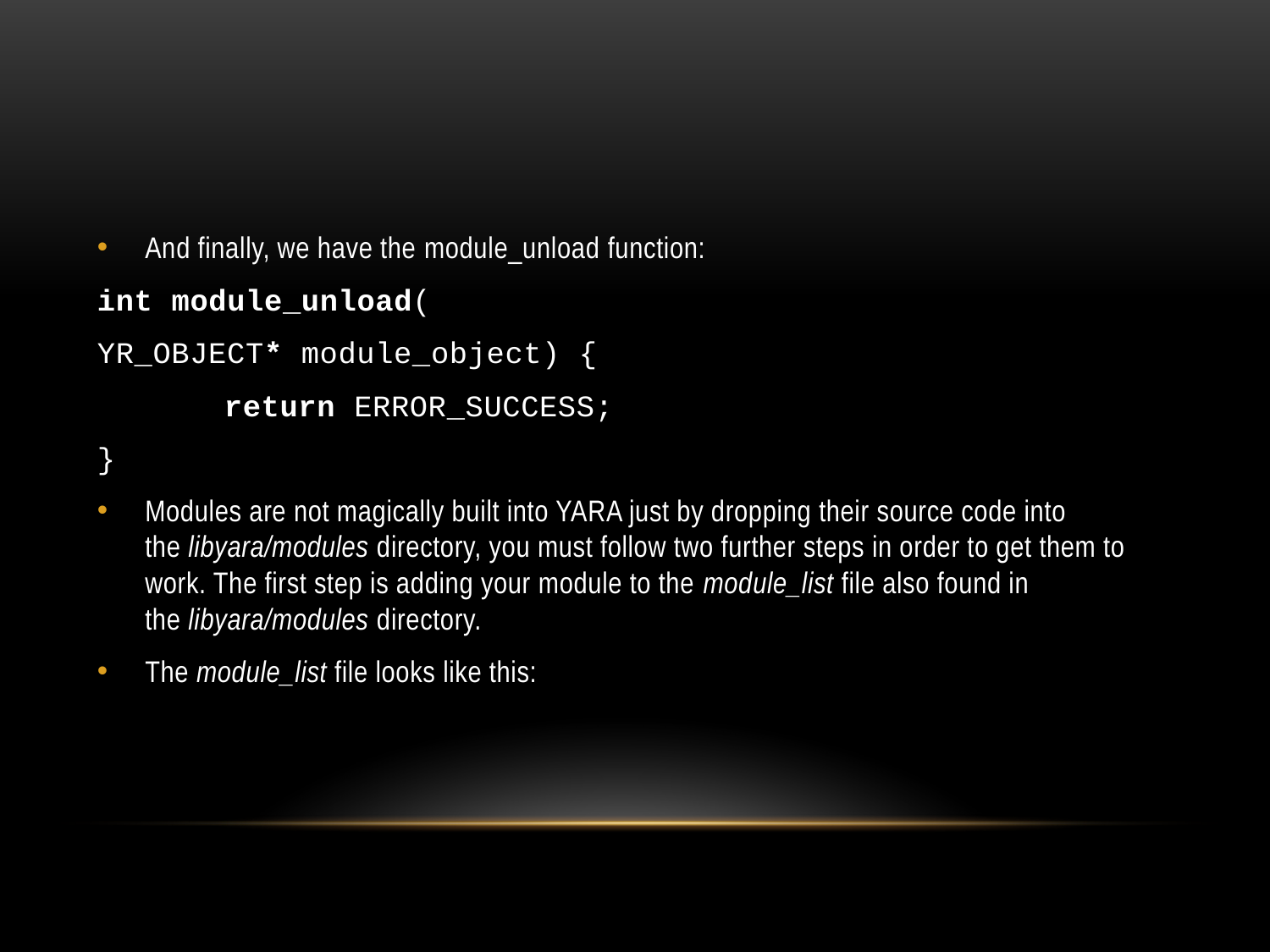

#
And finally, we have the module_unload function:
int module_unload(
YR_OBJECT* module_object) {
	return ERROR_SUCCESS;
}
Modules are not magically built into YARA just by dropping their source code into the libyara/modules directory, you must follow two further steps in order to get them to work. The first step is adding your module to the module_list file also found in the libyara/modules directory.
The module_list file looks like this: